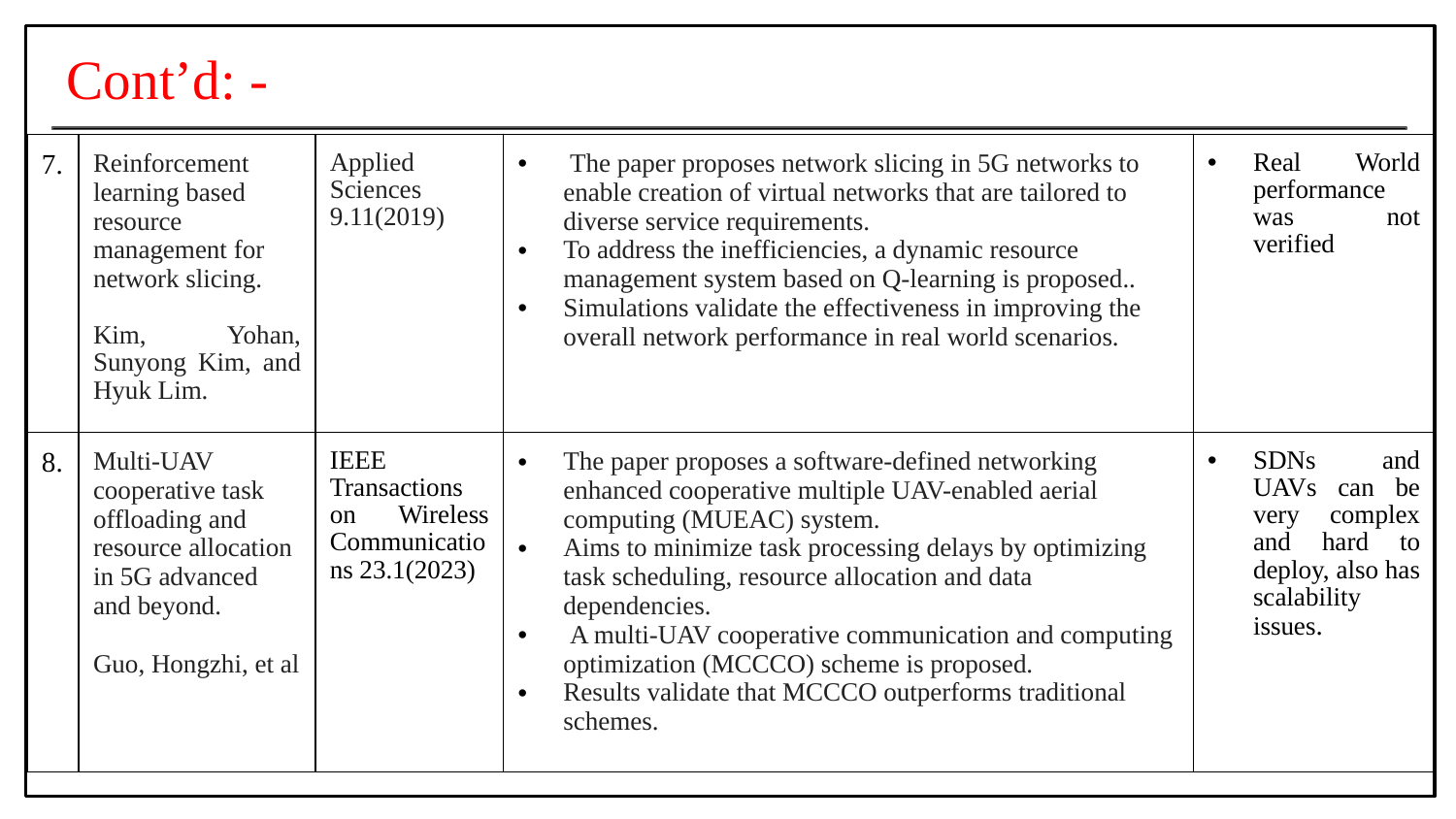

# Cont’d: -

| 7. | Reinforcement learning based resource management for network slicing. Kim, Yohan, Sunyong Kim, and Hyuk Lim. | Applied Sciences 9.11(2019) | The paper proposes network slicing in 5G networks to enable creation of virtual networks that are tailored to diverse service requirements. To address the inefficiencies, a dynamic resource management system based on Q-learning is proposed.. Simulations validate the effectiveness in improving the overall network performance in real world scenarios. | Real World performance was not verified |
| --- | --- | --- | --- | --- |
| 8. | Multi-UAV cooperative task offloading and resource allocation in 5G advanced and beyond. Guo, Hongzhi, et al | IEEE Transactions on Wireless Communications 23.1(2023) | The paper proposes a software-defined networking enhanced cooperative multiple UAV-enabled aerial computing (MUEAC) system. Aims to minimize task processing delays by optimizing task scheduling, resource allocation and data dependencies. A multi-UAV cooperative communication and computing optimization (MCCCO) scheme is proposed. Results validate that MCCCO outperforms traditional schemes. | SDNs and UAVs can be very complex and hard to deploy, also has scalability issues. |